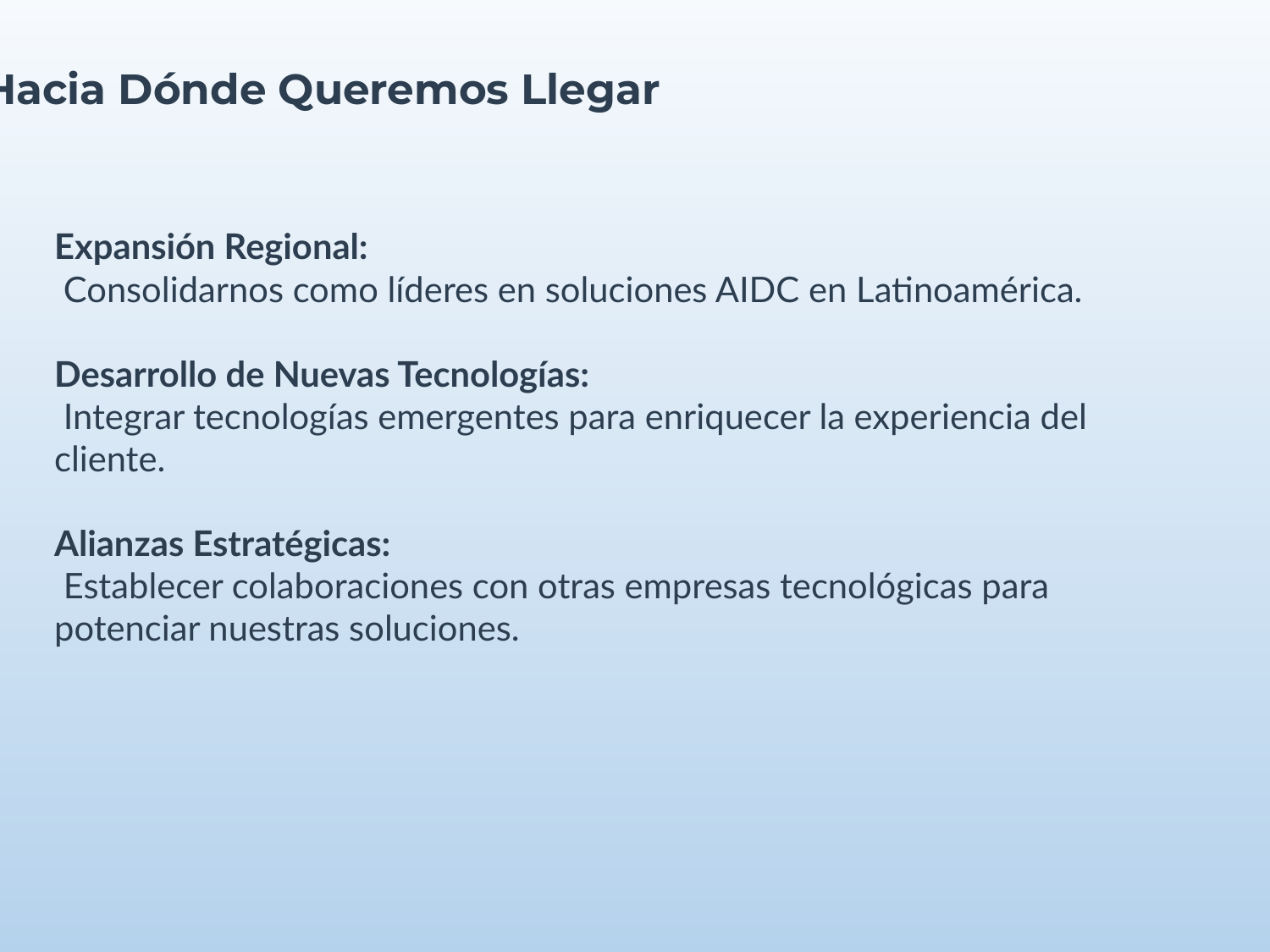

Hacia Dónde Queremos Llegar

Expansión Regional:
 Consolidarnos como líderes en soluciones AIDC en Latinoamérica.

Desarrollo de Nuevas Tecnologías:
 Integrar tecnologías emergentes para enriquecer la experiencia del cliente.

Alianzas Estratégicas:
 Establecer colaboraciones con otras empresas tecnológicas para potenciar nuestras soluciones.